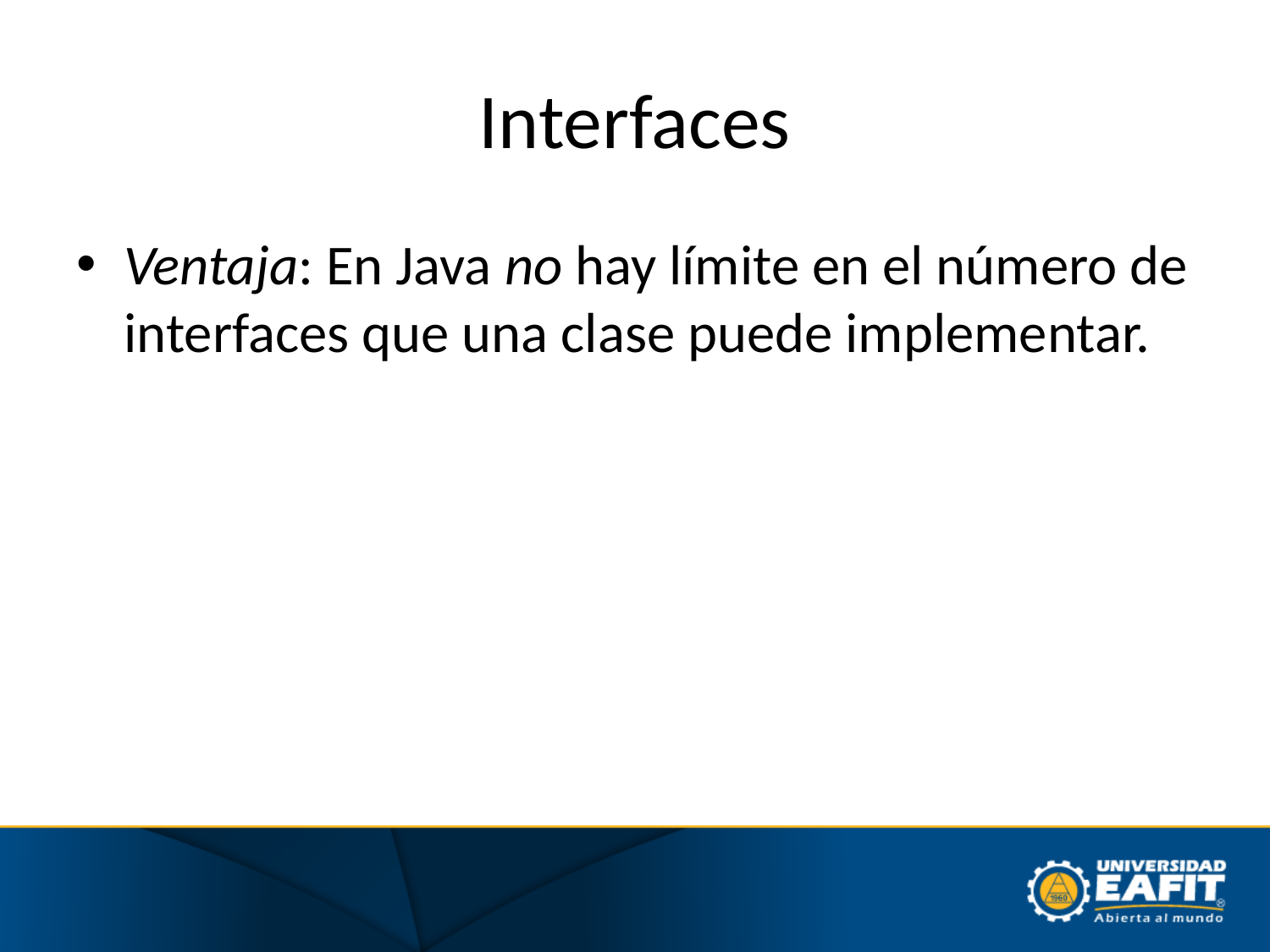

# Interfaces
Ventaja: En Java no hay límite en el número de interfaces que una clase puede implementar.